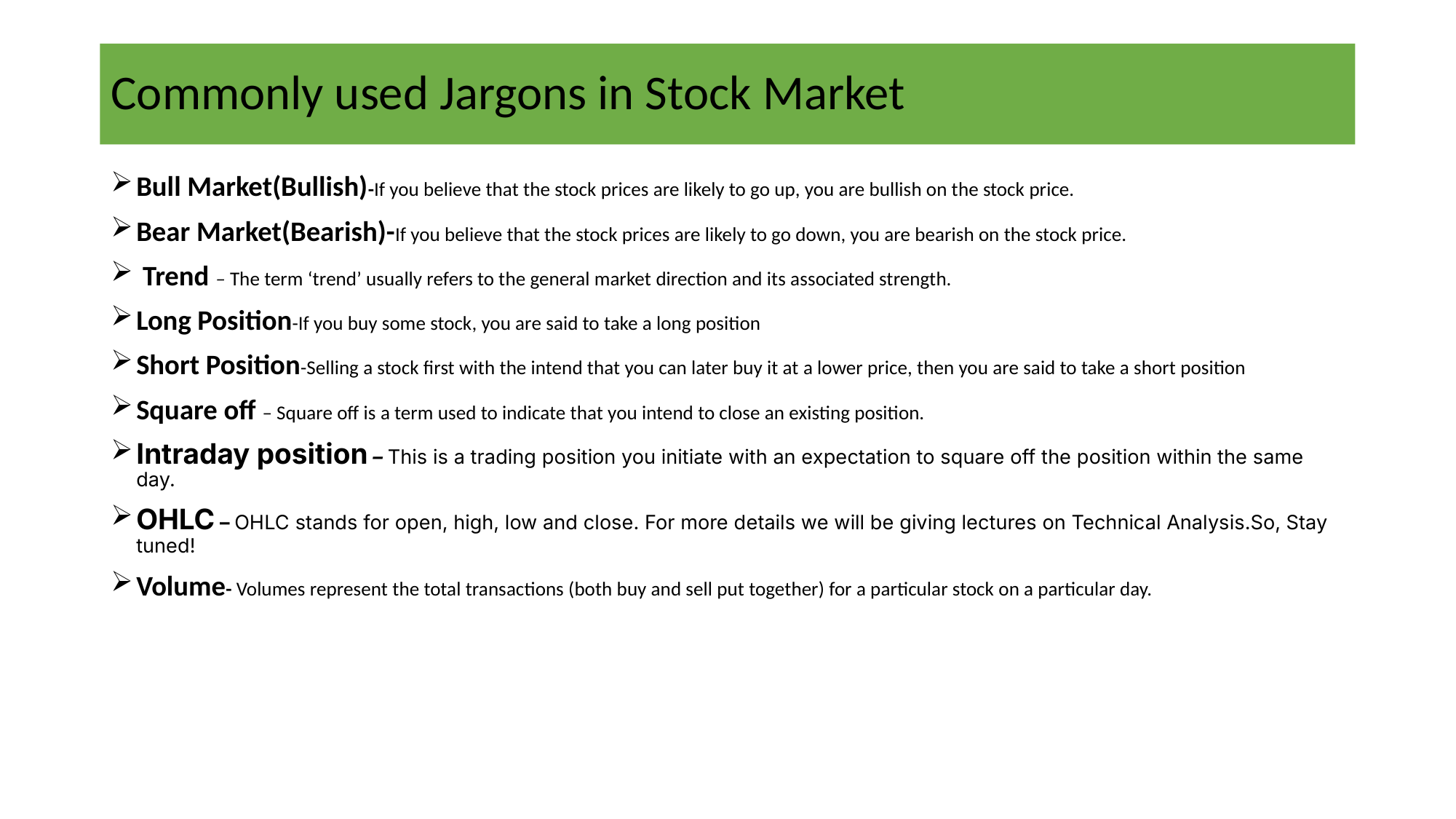

# Commonly used Jargons in Stock Market
Bull Market(Bullish)-If you believe that the stock prices are likely to go up, you are bullish on the stock price.
Bear Market(Bearish)-If you believe that the stock prices are likely to go down, you are bearish on the stock price.
 Trend – The term ‘trend’ usually refers to the general market direction and its associated strength.
Long Position-If you buy some stock, you are said to take a long position
Short Position-Selling a stock first with the intend that you can later buy it at a lower price, then you are said to take a short position
Square off ­– Square off is a term used to indicate that you intend to close an existing position.
Intraday position – This is a trading position you initiate with an expectation to square off the position within the same day.
OHLC ­– OHLC stands for open, high, low and close. For more details we will be giving lectures on Technical Analysis.So, Stay tuned!
Volume- Volumes represent the total transactions (both buy and sell put together) for a particular stock on a particular day.